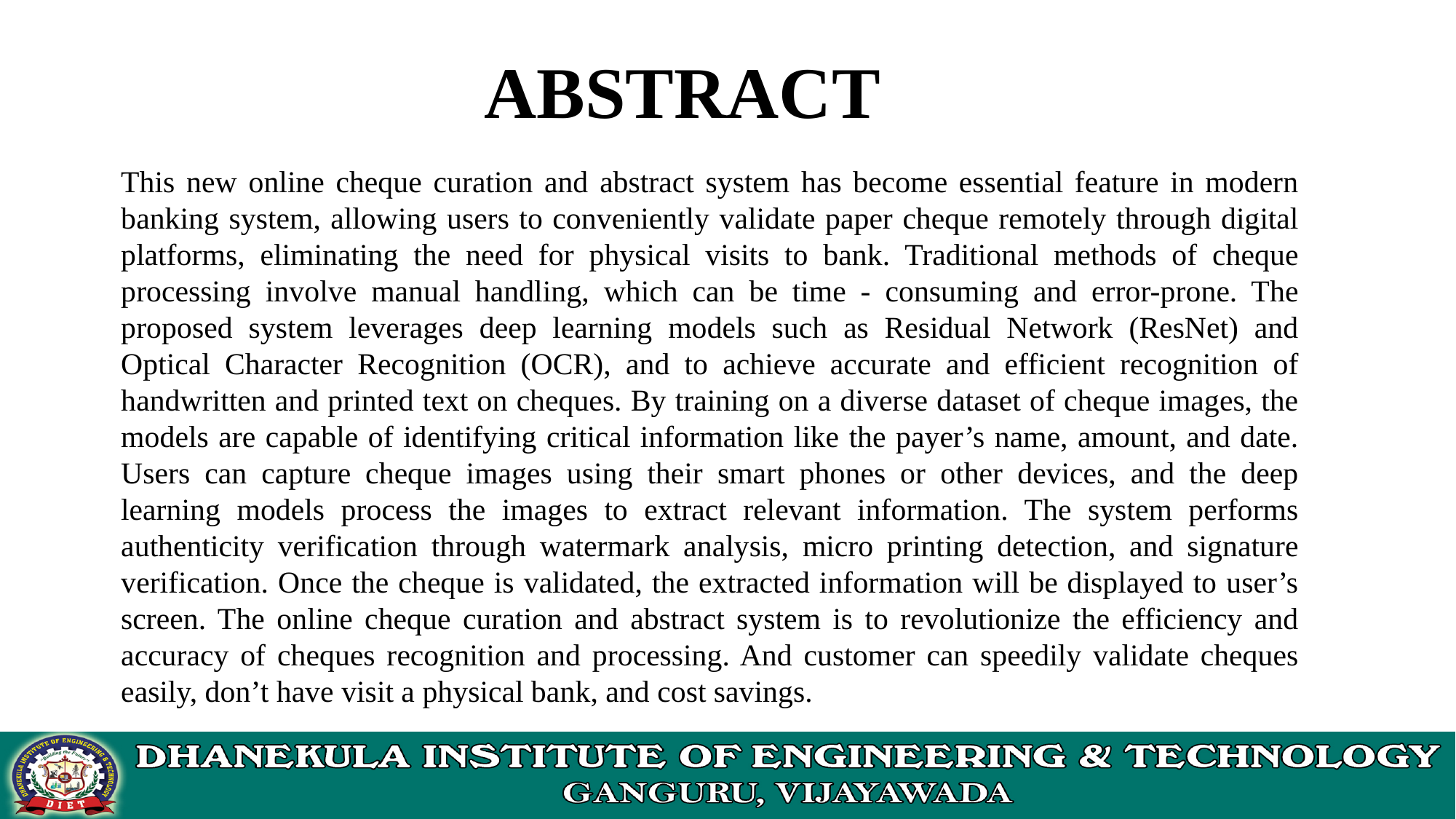

ABSTRACT
This new online cheque curation and abstract system has become essential feature in modern banking system, allowing users to conveniently validate paper cheque remotely through digital platforms, eliminating the need for physical visits to bank. Traditional methods of cheque processing involve manual handling, which can be time - consuming and error-prone. The proposed system leverages deep learning models such as Residual Network (ResNet) and Optical Character Recognition (OCR), and to achieve accurate and efficient recognition of handwritten and printed text on cheques. By training on a diverse dataset of cheque images, the models are capable of identifying critical information like the payer’s name, amount, and date. Users can capture cheque images using their smart phones or other devices, and the deep learning models process the images to extract relevant information. The system performs authenticity verification through watermark analysis, micro printing detection, and signature verification. Once the cheque is validated, the extracted information will be displayed to user’s screen. The online cheque curation and abstract system is to revolutionize the efficiency and accuracy of cheques recognition and processing. And customer can speedily validate cheques easily, don’t have visit a physical bank, and cost savings.